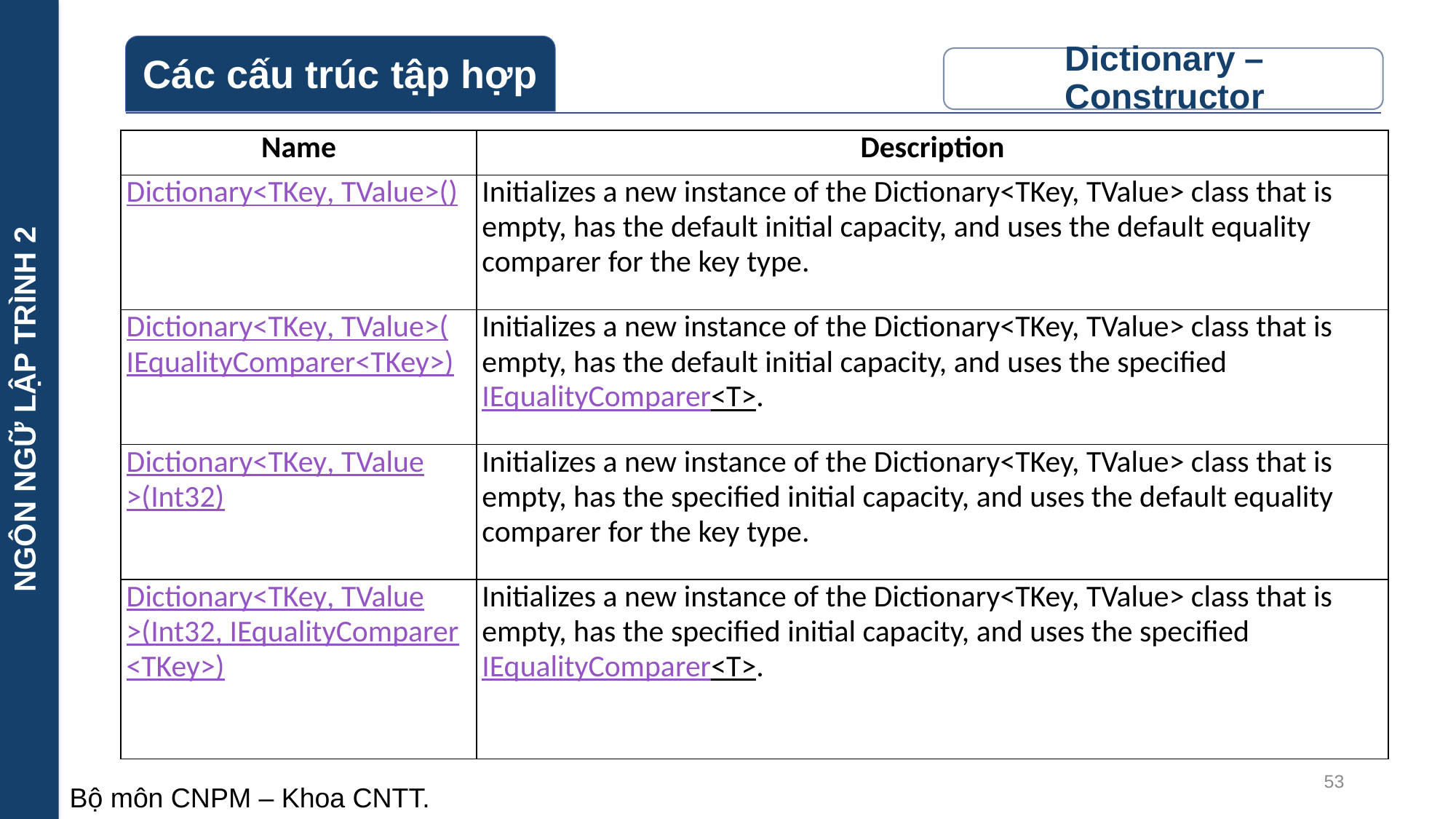

NGÔN NGỮ LẬP TRÌNH 2
Các cấu trúc tập hợp
Dictionary – Constructor
| Name | Description |
| --- | --- |
| Dictionary<TKey, TValue>() | Initializes a new instance of the Dictionary<TKey, TValue> class that is empty, has the default initial capacity, and uses the default equality comparer for the key type. |
| Dictionary<TKey, TValue>(IEqualityComparer<TKey>) | Initializes a new instance of the Dictionary<TKey, TValue> class that is empty, has the default initial capacity, and uses the specified IEqualityComparer<T>. |
| Dictionary<TKey, TValue>(Int32) | Initializes a new instance of the Dictionary<TKey, TValue> class that is empty, has the specified initial capacity, and uses the default equality comparer for the key type. |
| Dictionary<TKey, TValue>(Int32, IEqualityComparer<TKey>) | Initializes a new instance of the Dictionary<TKey, TValue> class that is empty, has the specified initial capacity, and uses the specified IEqualityComparer<T>. |
53
Bộ môn CNPM – Khoa CNTT.